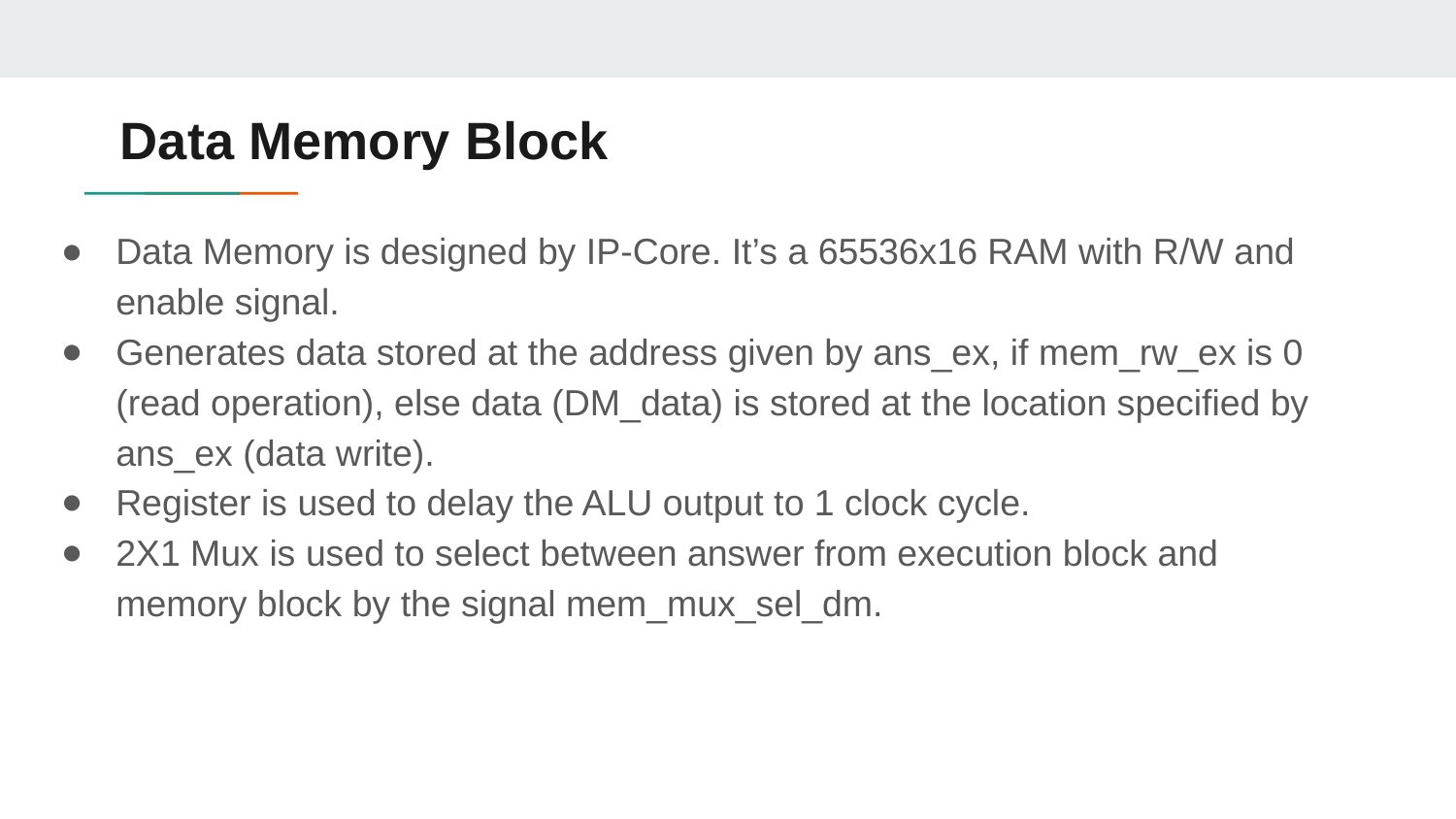

# Data Memory Block
Data Memory is designed by IP-Core. It’s a 65536x16 RAM with R/W and enable signal.
Generates data stored at the address given by ans_ex, if mem_rw_ex is 0 (read operation), else data (DM_data) is stored at the location specified by ans_ex (data write).
Register is used to delay the ALU output to 1 clock cycle.
2X1 Mux is used to select between answer from execution block and memory block by the signal mem_mux_sel_dm.